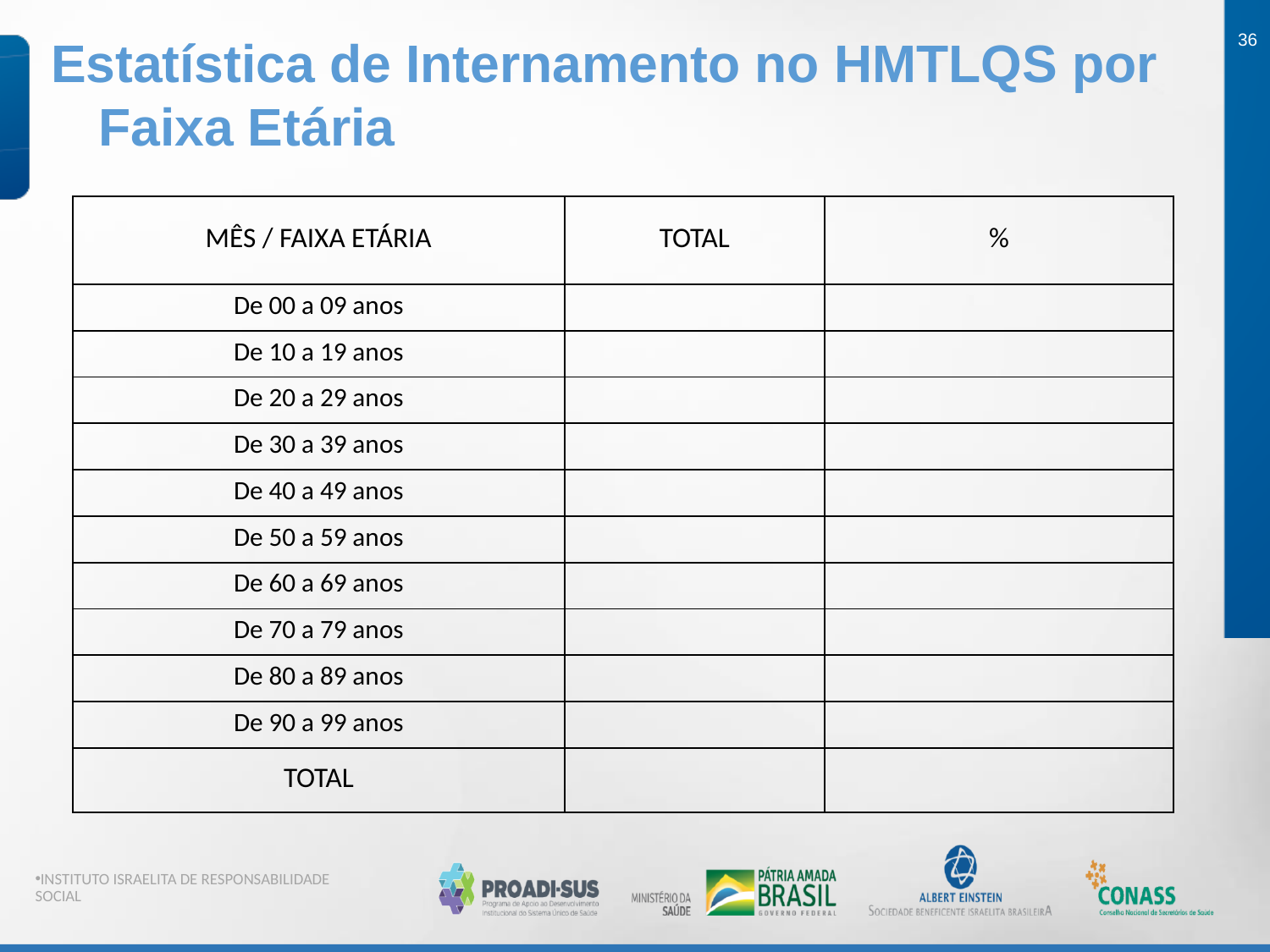

36
Estatística de Internamento no HMTLQS por Faixa Etária
| MÊS / FAIXA ETÁRIA | TOTAL | % |
| --- | --- | --- |
| De 00 a 09 anos |  |  |
| De 10 a 19 anos |  |  |
| De 20 a 29 anos |  |  |
| De 30 a 39 anos |  |  |
| De 40 a 49 anos |  |  |
| De 50 a 59 anos |  |  |
| De 60 a 69 anos |  |  |
| De 70 a 79 anos |  |  |
| De 80 a 89 anos |  |  |
| De 90 a 99 anos |  |  |
| TOTAL |  |  |
INSTITUTO ISRAELITA DE RESPONSABILIDADE SOCIAL